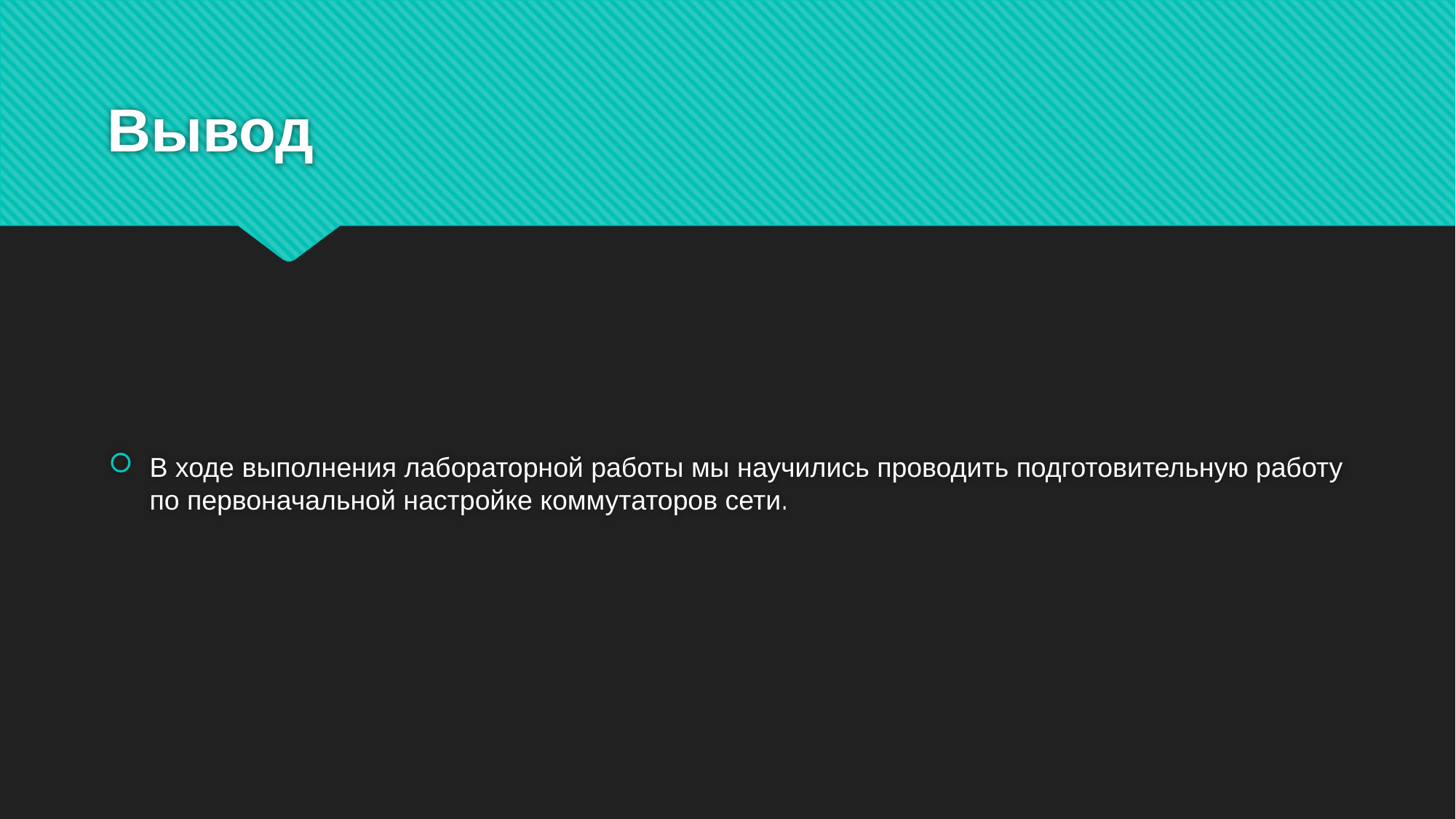

# Вывод
В ходе выполнения лабораторной работы мы научились проводить подготовительную работу по первоначальной настройке коммутаторов сети.